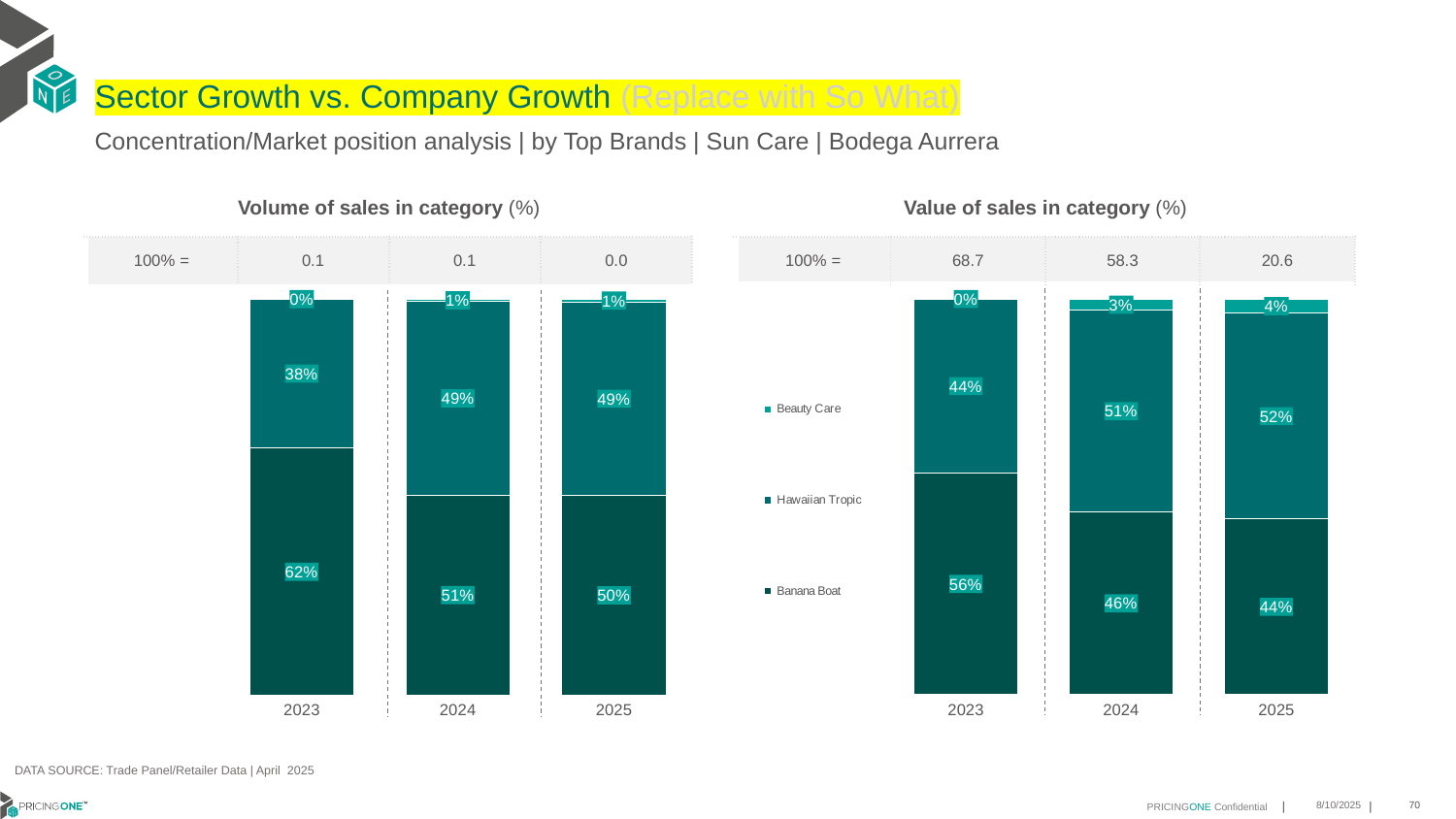

# Sector Growth vs. Company Growth (Replace with So What)
Concentration/Market position analysis | by Top Brands | Sun Care | Bodega Aurrera
| Volume of sales in category (%) |  |  |  |
| --- | --- | --- | --- |
| 100% = | 0.1 | 0.1 | 0.0 |
| Value of sales in category (%) |  |  |  |
| --- | --- | --- | --- |
| 100% = | 68.7 | 58.3 | 20.6 |

### Chart

| Category | Banana Boat | Hawaiian Tropic | Beauty Care |
|---|---|---|---|
| 2023 | 0.6233545408479252 | 0.37664545915207476 | 0.0 |
| 2024 | 0.5054656615611146 | 0.48827643603655513 | 0.006257902402330308 |
| 2025 | 0.5045975965040058 | 0.48784595775673706 | 0.007556445739257101 |

### Chart

| Category | Banana Boat | Hawaiian Tropic | Beauty Care |
|---|---|---|---|
| 2023 | 0.5595635327698836 | 0.44043646723011637 | 0.0 |
| 2024 | 0.4618229184571941 | 0.5096480934445203 | 0.028528988098285607 |
| 2025 | 0.444012462979881 | 0.5196698095604946 | 0.036317727459624465 |
DATA SOURCE: Trade Panel/Retailer Data | April  2025

8/10/2025
70